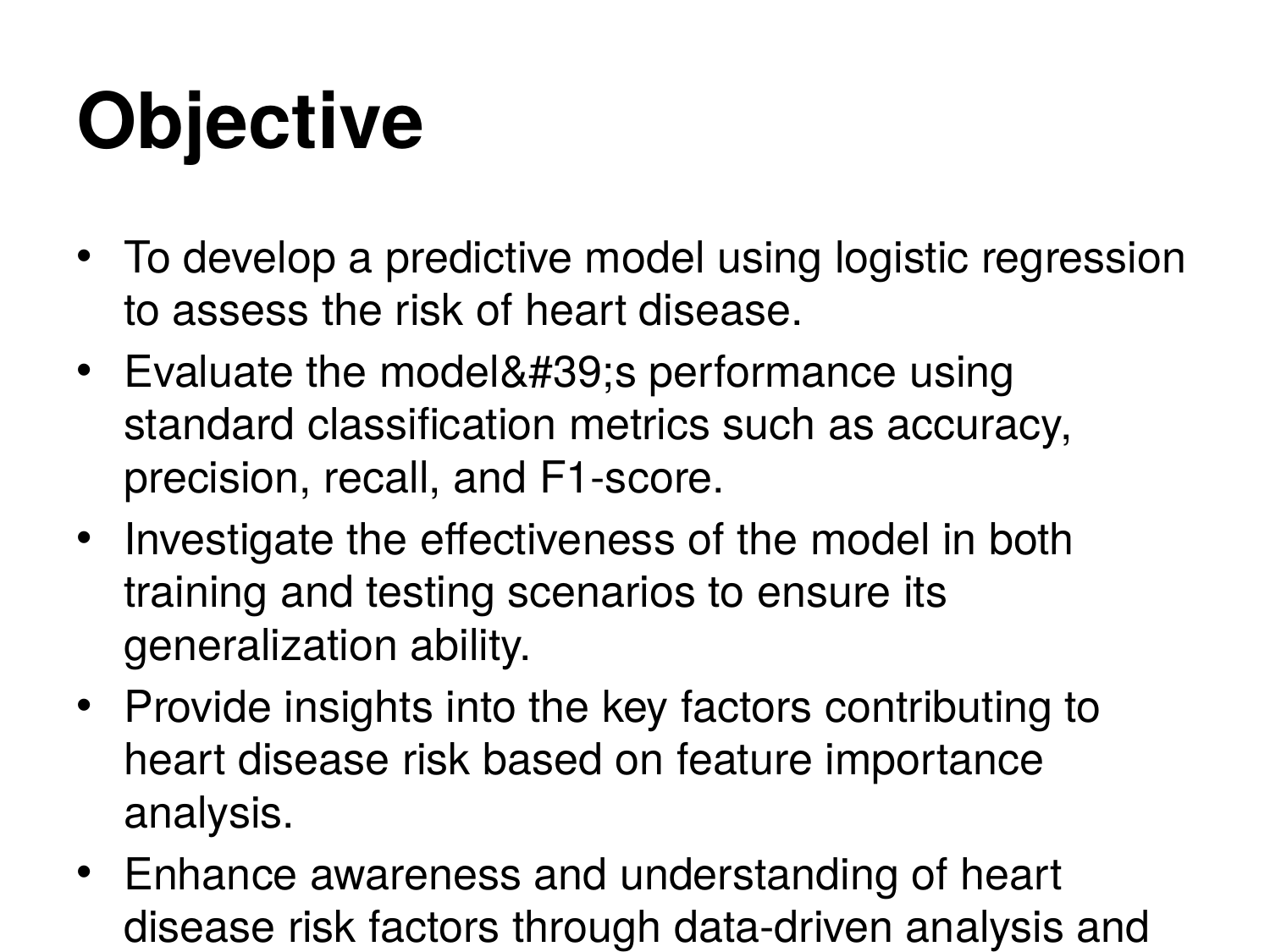

# Objective
To develop a predictive model using logistic regression to assess the risk of heart disease.
Evaluate the model&#39;s performance using standard classification metrics such as accuracy, precision, recall, and F1-score.
Investigate the effectiveness of the model in both training and testing scenarios to ensure its generalization ability.
Provide insights into the key factors contributing to heart disease risk based on feature importance analysis.
Enhance awareness and understanding of heart disease risk factors through data-driven analysis and interpretation.